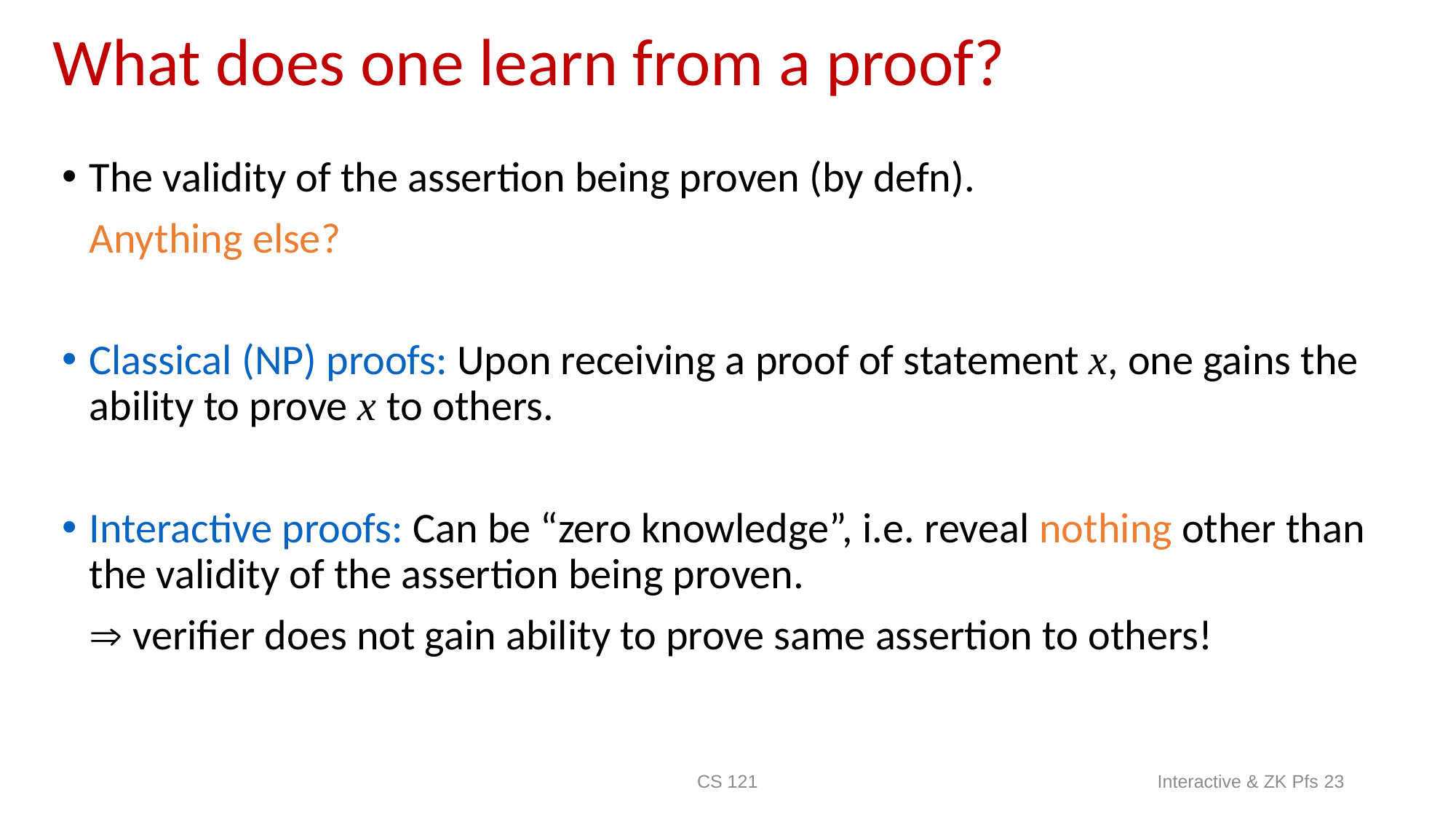

CS 121
Interactive & ZK Pfs 23
# What does one learn from a proof?
The validity of the assertion being proven (by defn).
	Anything else?

Classical (NP) proofs: Upon receiving a proof of statement x, one gains the ability to prove x to others.

Interactive proofs: Can be “zero knowledge”, i.e. reveal nothing other than the validity of the assertion being proven.
	⇒ verifier does not gain ability to prove same assertion to others!